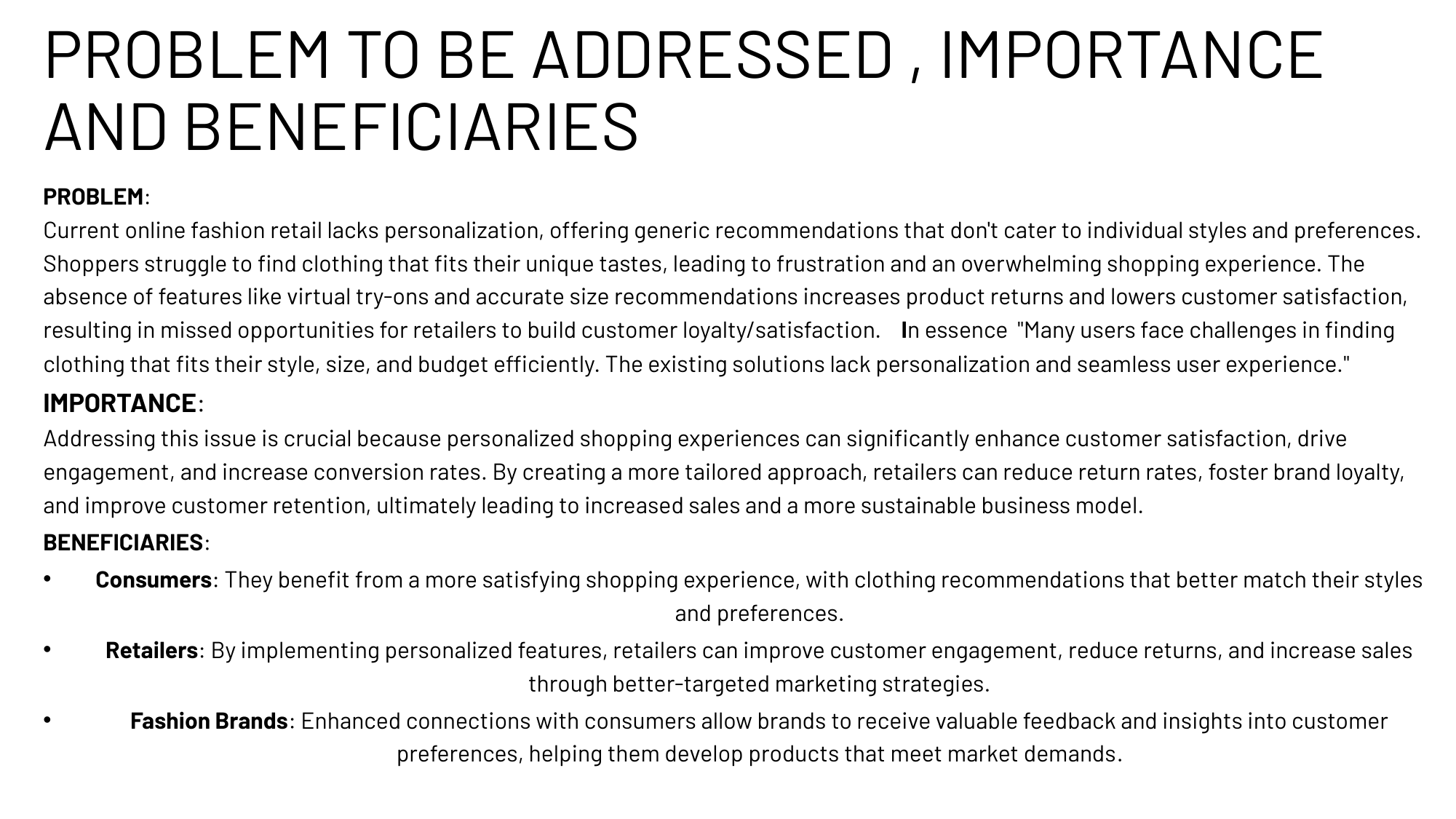

# PROBLEM TO BE ADDRESSED , IMPORTANCE AND BENEFICIARIES
PROBLEM:
Current online fashion retail lacks personalization, offering generic recommendations that don't cater to individual styles and preferences. Shoppers struggle to find clothing that fits their unique tastes, leading to frustration and an overwhelming shopping experience. The absence of features like virtual try-ons and accurate size recommendations increases product returns and lowers customer satisfaction, resulting in missed opportunities for retailers to build customer loyalty/satisfaction.    In essence  "Many users face challenges in finding clothing that fits their style, size, and budget efficiently. The existing solutions lack personalization and seamless user experience."
IMPORTANCE:
Addressing this issue is crucial because personalized shopping experiences can significantly enhance customer satisfaction, drive engagement, and increase conversion rates. By creating a more tailored approach, retailers can reduce return rates, foster brand loyalty, and improve customer retention, ultimately leading to increased sales and a more sustainable business model.
BENEFICIARIES:
Consumers: They benefit from a more satisfying shopping experience, with clothing recommendations that better match their styles and preferences.
Retailers: By implementing personalized features, retailers can improve customer engagement, reduce returns, and increase sales through better-targeted marketing strategies.
Fashion Brands: Enhanced connections with consumers allow brands to receive valuable feedback and insights into customer preferences, helping them develop products that meet market demands.